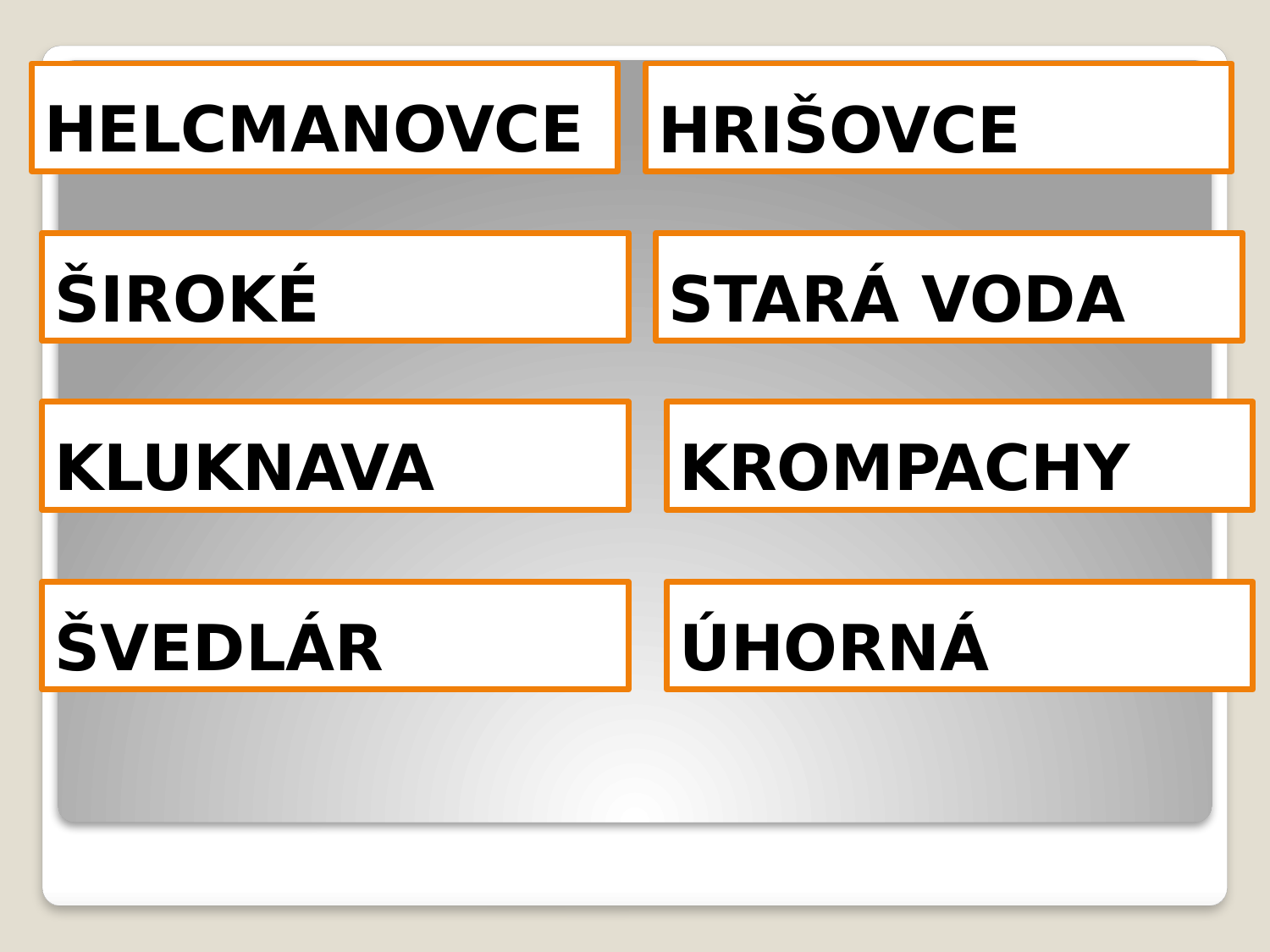

# HELCMANOVCE
HRIŠOVCE
ŠIROKÉ
STARÁ VODA
KLUKNAVA
KROMPACHY
ŠVEDLÁR
ÚHORNÁ